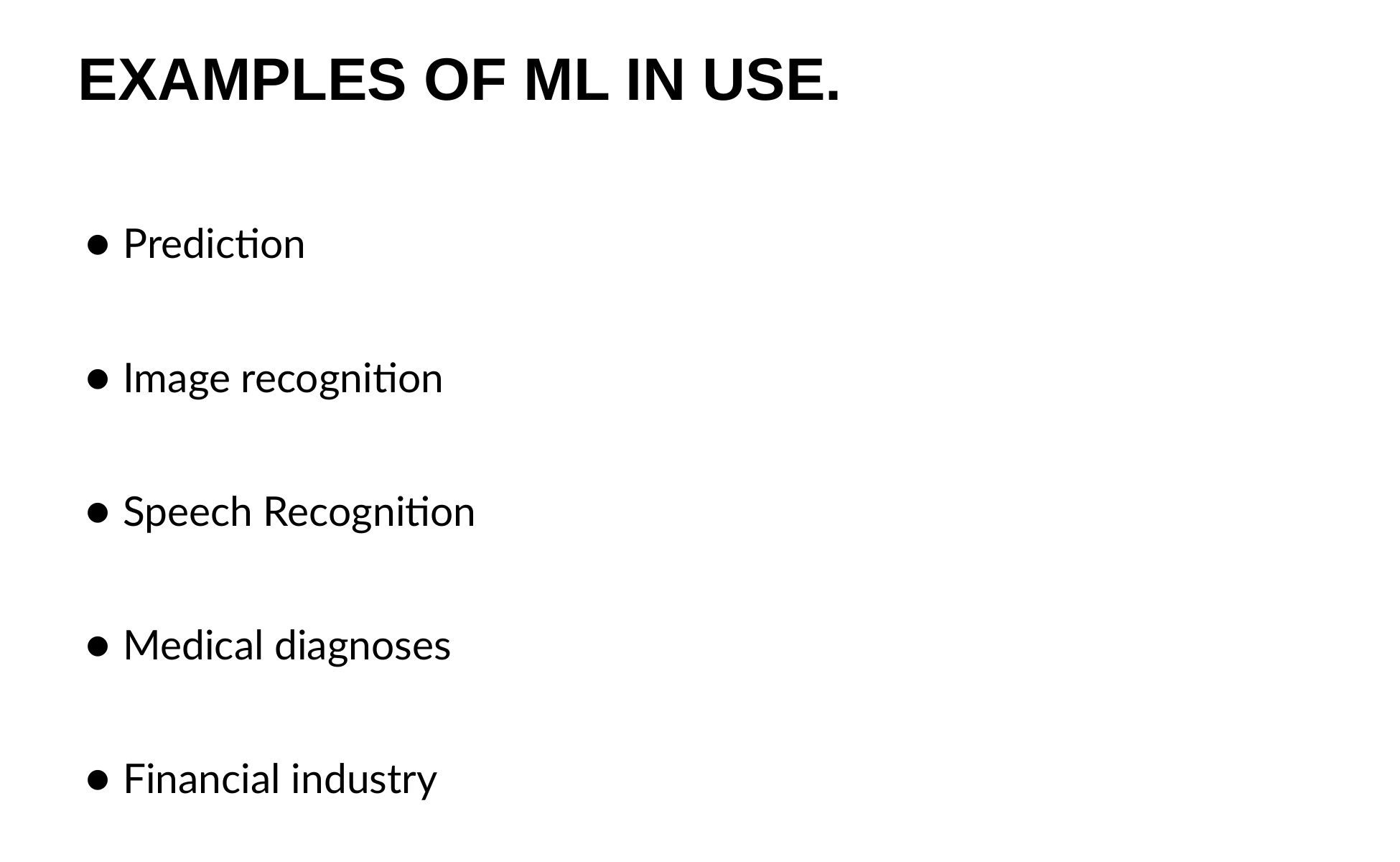

# EXAMPLES OF ML IN USE.
Prediction

Image recognition

Speech Recognition

Medical diagnoses

Financial industry